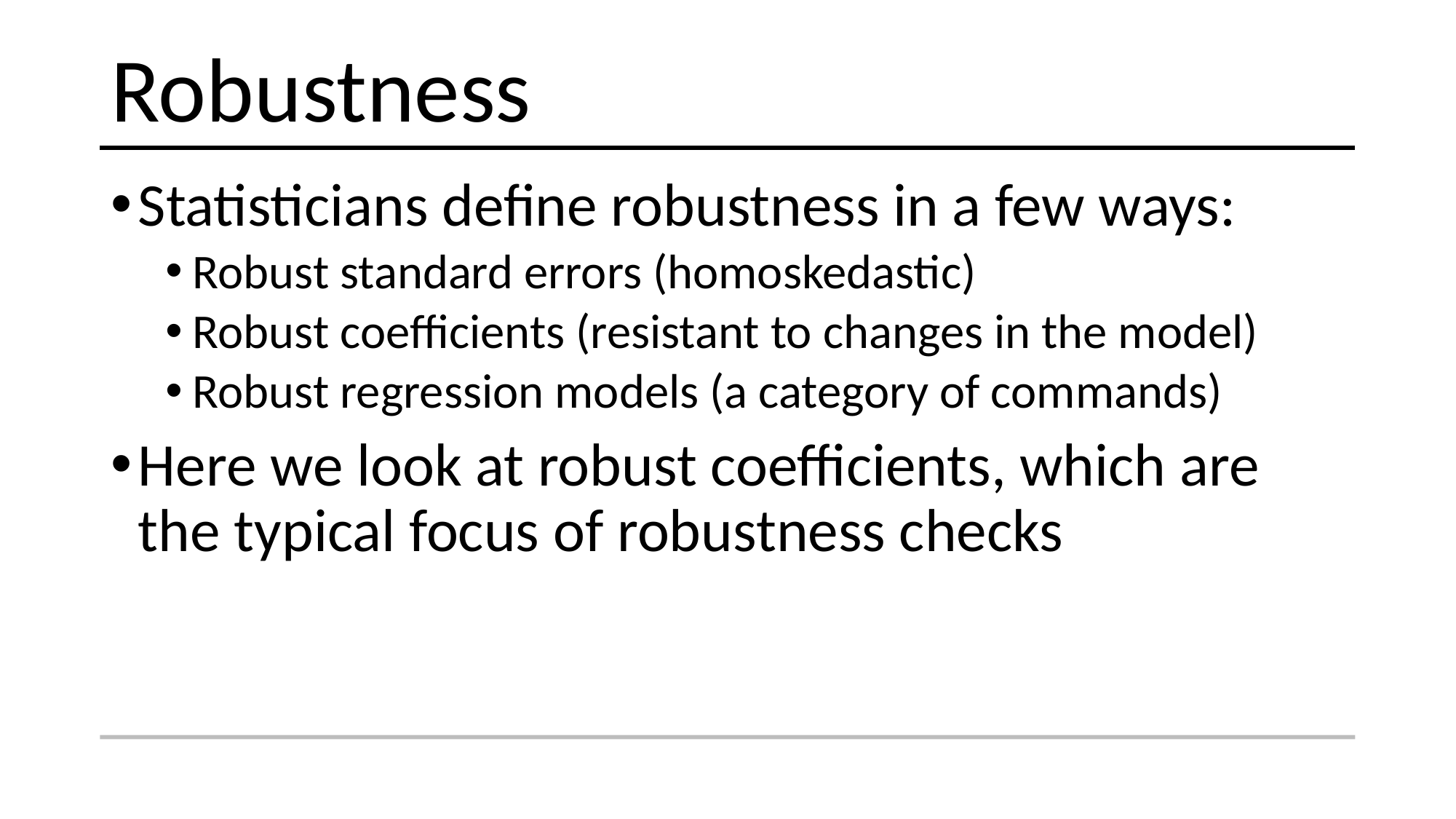

# Robustness
Statisticians define robustness in a few ways:
Robust standard errors (homoskedastic)
Robust coefficients (resistant to changes in the model)
Robust regression models (a category of commands)
Here we look at robust coefficients, which are the typical focus of robustness checks